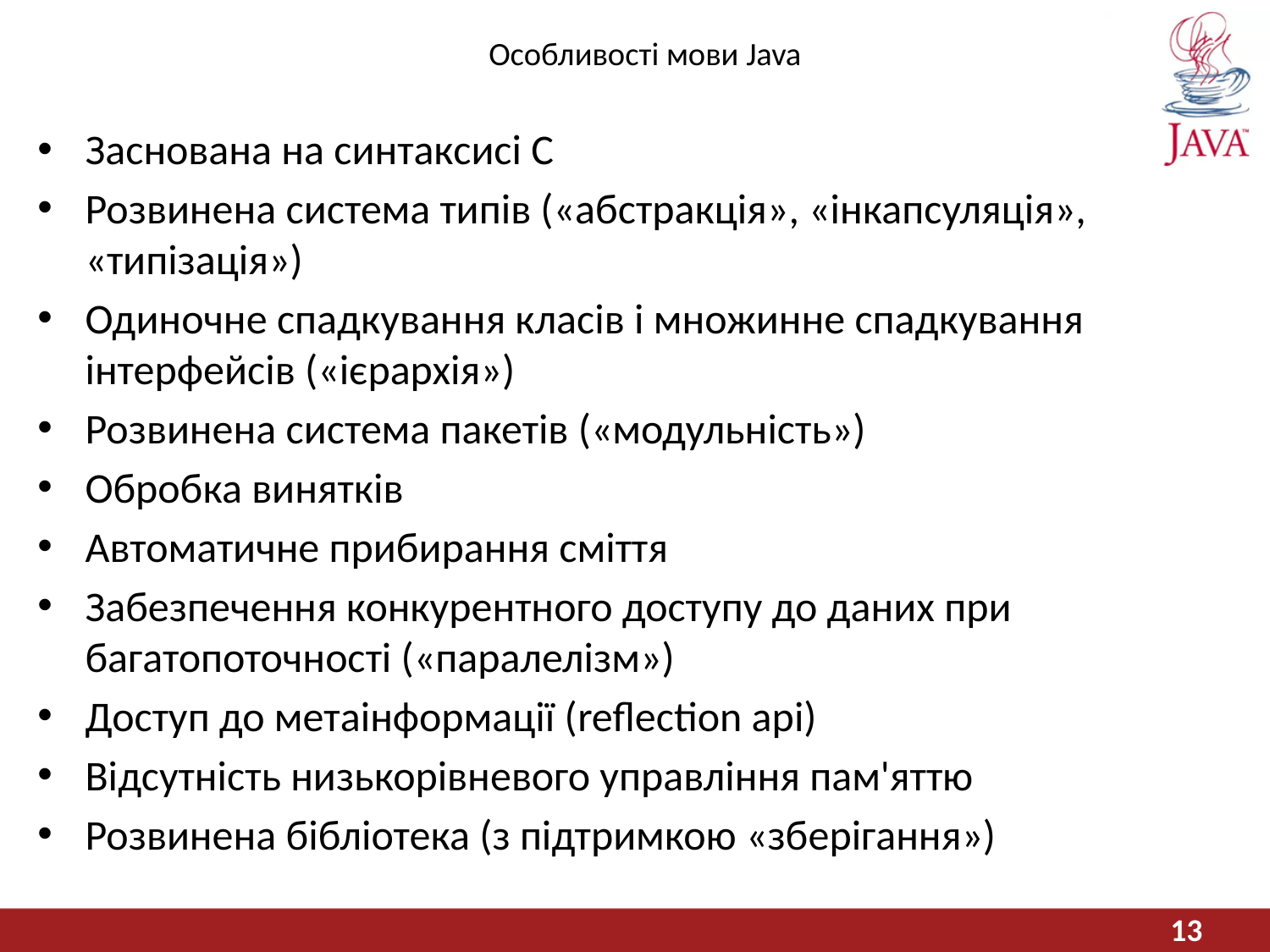

# Особливості мови Java
Заснована на синтаксисі С
Розвинена система типів («абстракція», «інкапсуляція», «типізація»)
Одиночне спадкування класів і множинне спадкування інтерфейсів («ієрархія»)
Розвинена система пакетів («модульність»)
Обробка винятків
Автоматичне прибирання сміття
Забезпечення конкурентного доступу до даних при багатопоточності («паралелізм»)
Доступ до метаінформації (reflection api)
Відсутність низькорівневого управління пам'яттю
Розвинена бібліотека (з підтримкою «зберігання»)